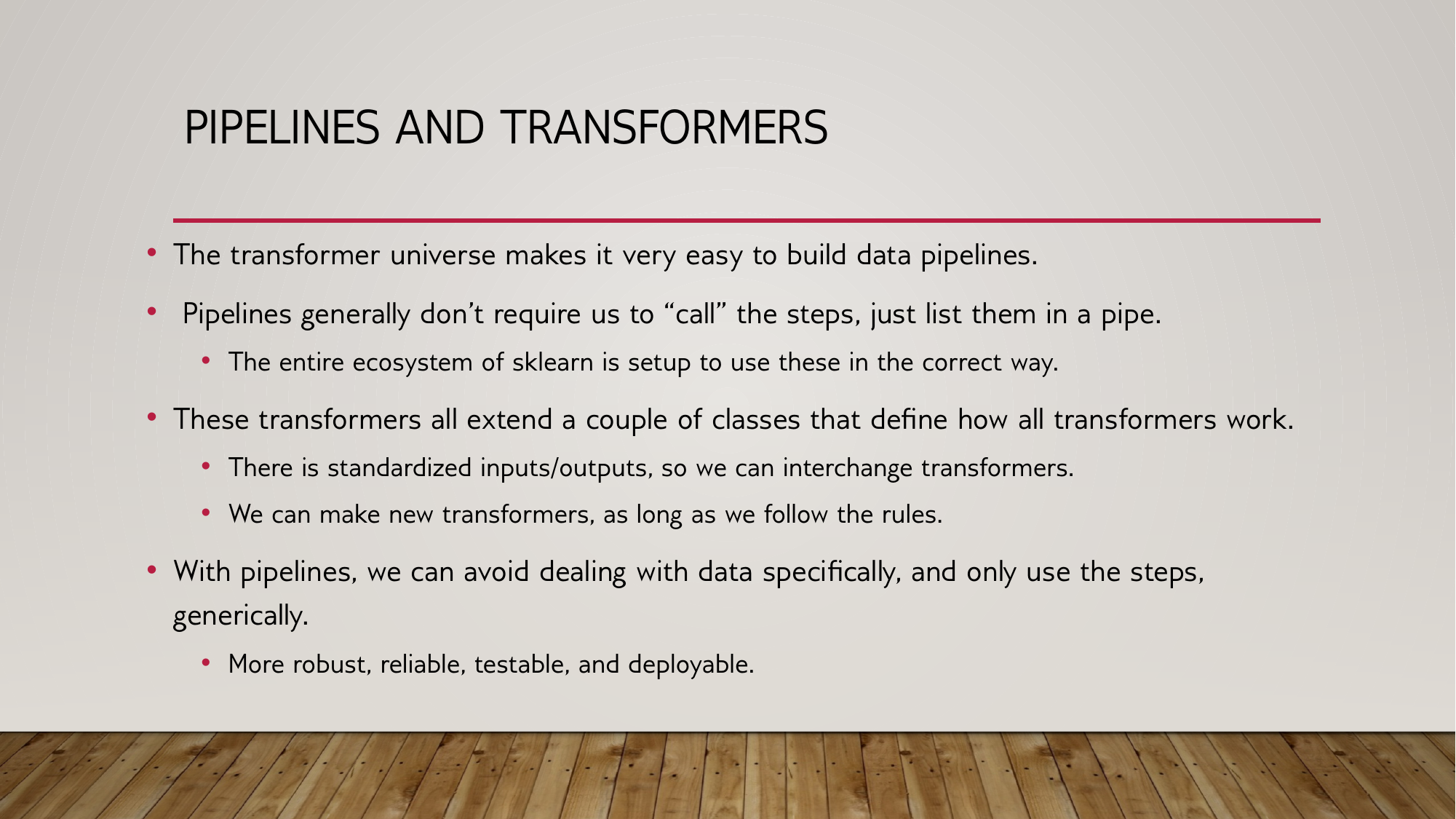

# Pipelines and Transformers
The transformer universe makes it very easy to build data pipelines.
 Pipelines generally don’t require us to “call” the steps, just list them in a pipe.
The entire ecosystem of sklearn is setup to use these in the correct way.
These transformers all extend a couple of classes that define how all transformers work.
There is standardized inputs/outputs, so we can interchange transformers.
We can make new transformers, as long as we follow the rules.
With pipelines, we can avoid dealing with data specifically, and only use the steps, generically.
More robust, reliable, testable, and deployable.